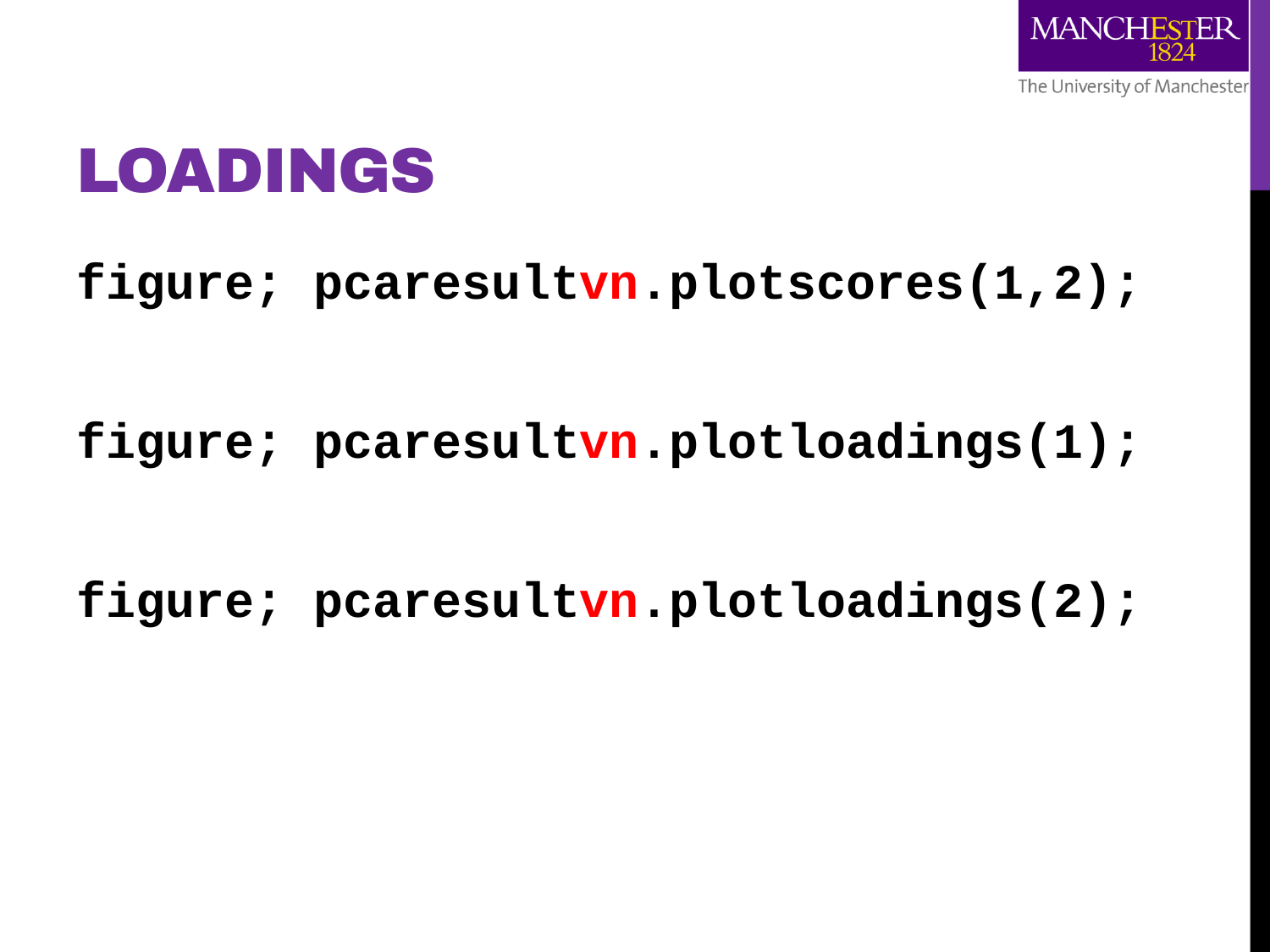

# Loadings
figure; pcaresultvn.plotscores(1,2);

figure; pcaresultvn.plotloadings(1);

figure; pcaresultvn.plotloadings(2);